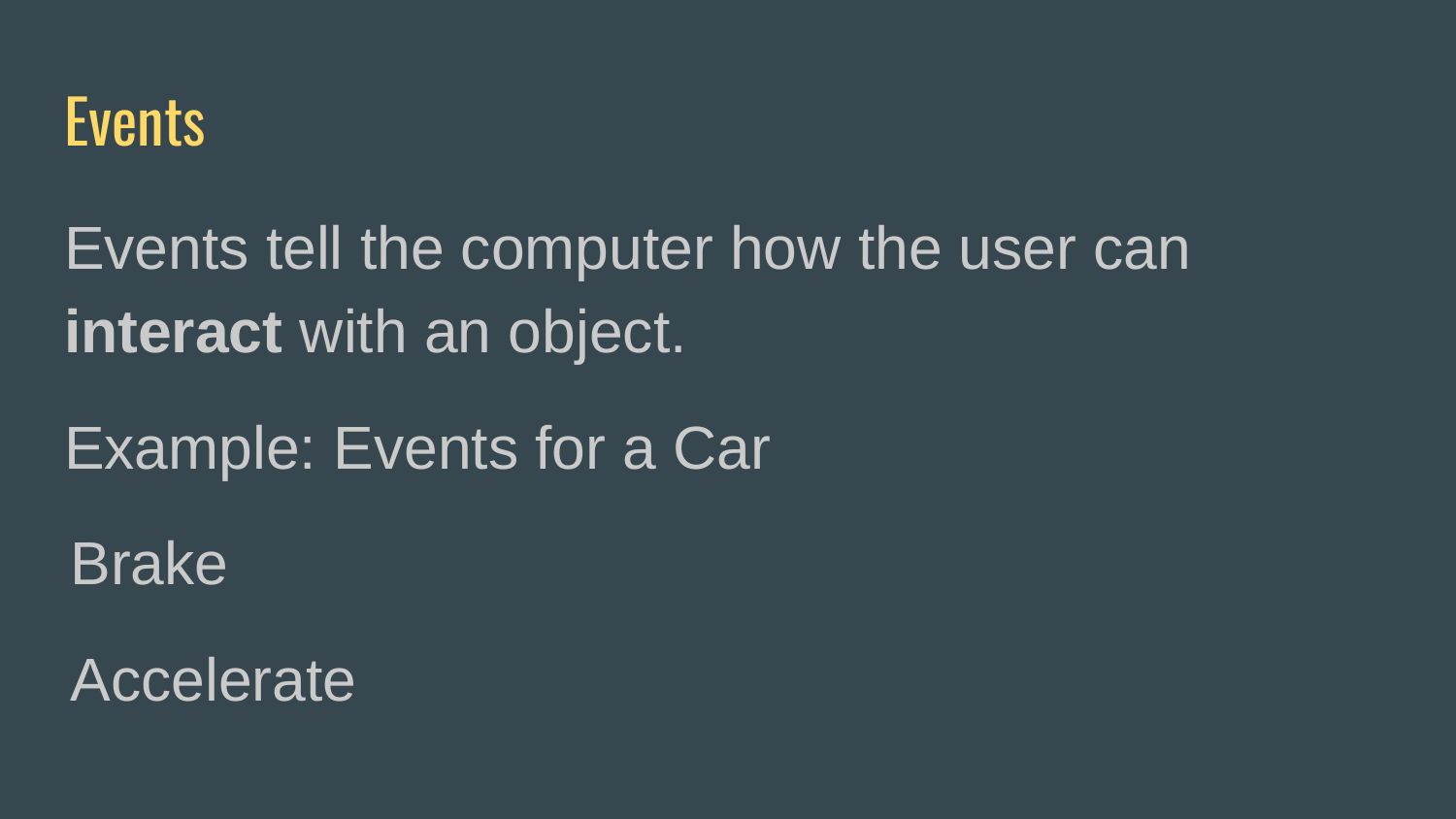

# Events
Events tell the computer how the user can interact with an object.
Example: Events for a Car
Brake
Accelerate